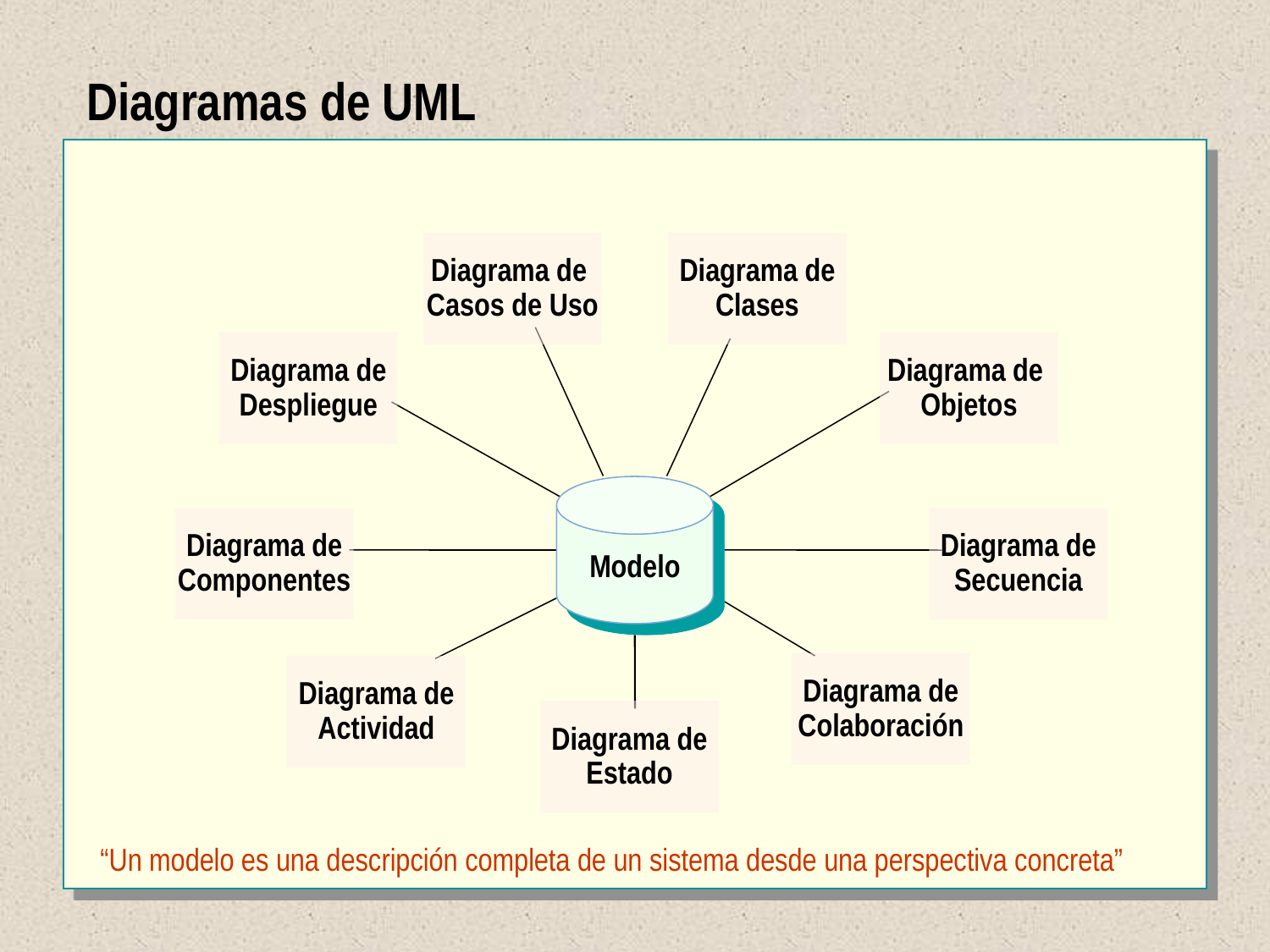

Diagramas de UML
Diagrama de
Casos de Uso

Diagrama de
Clases

Diagrama de
Despliegue

Diagrama de
Objetos

Modelo
Diagrama de
Componentes

Diagrama de
Secuencia

Diagrama de
Actividad

Diagrama de
Colaboración

Diagrama de
Estado
“Un modelo es una descripción completa de un sistema desde una perspectiva concreta”